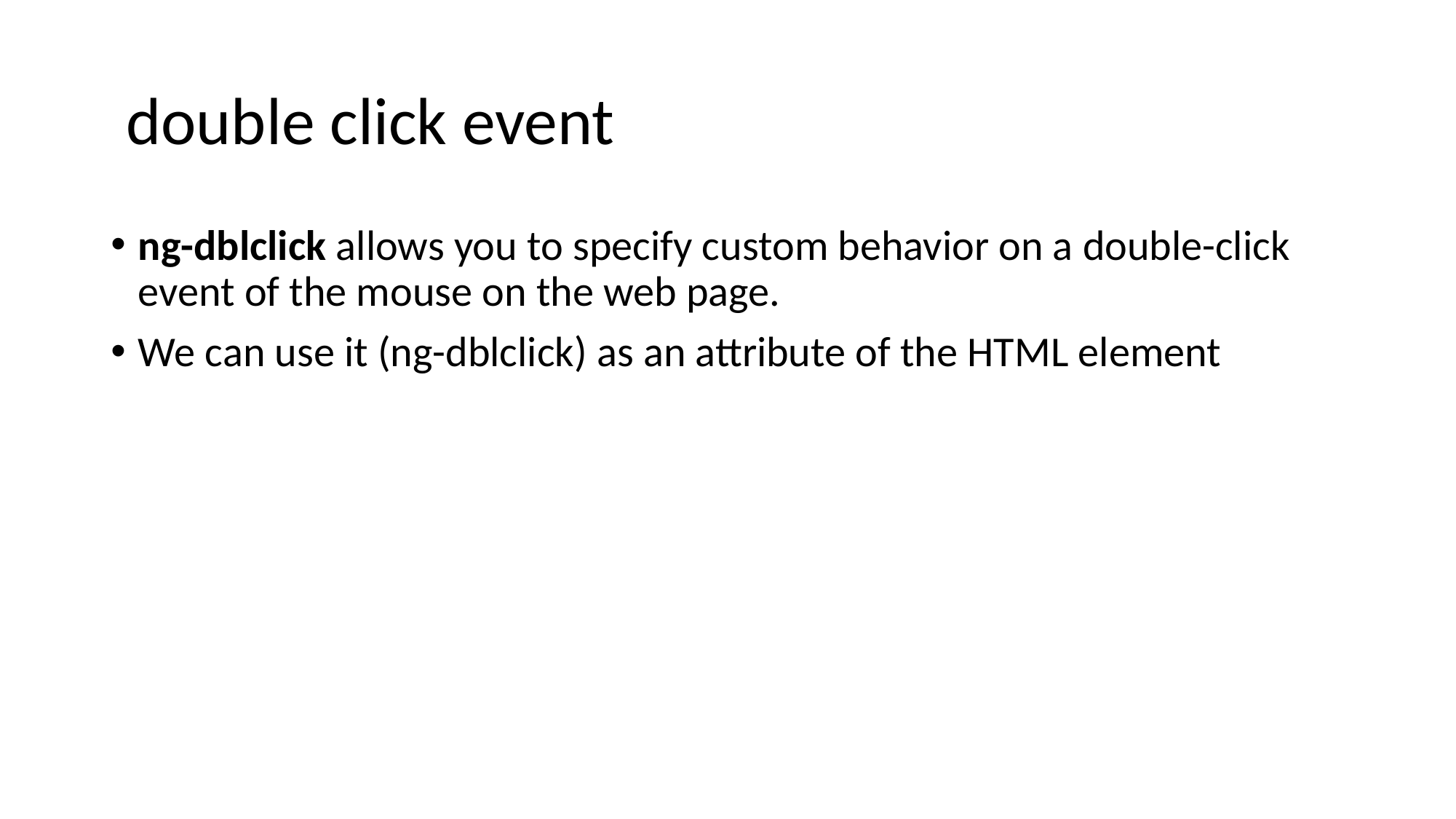

# double click event
ng-dblclick allows you to specify custom behavior on a double-click event of the mouse on the web page.
We can use it (ng-dblclick) as an attribute of the HTML element